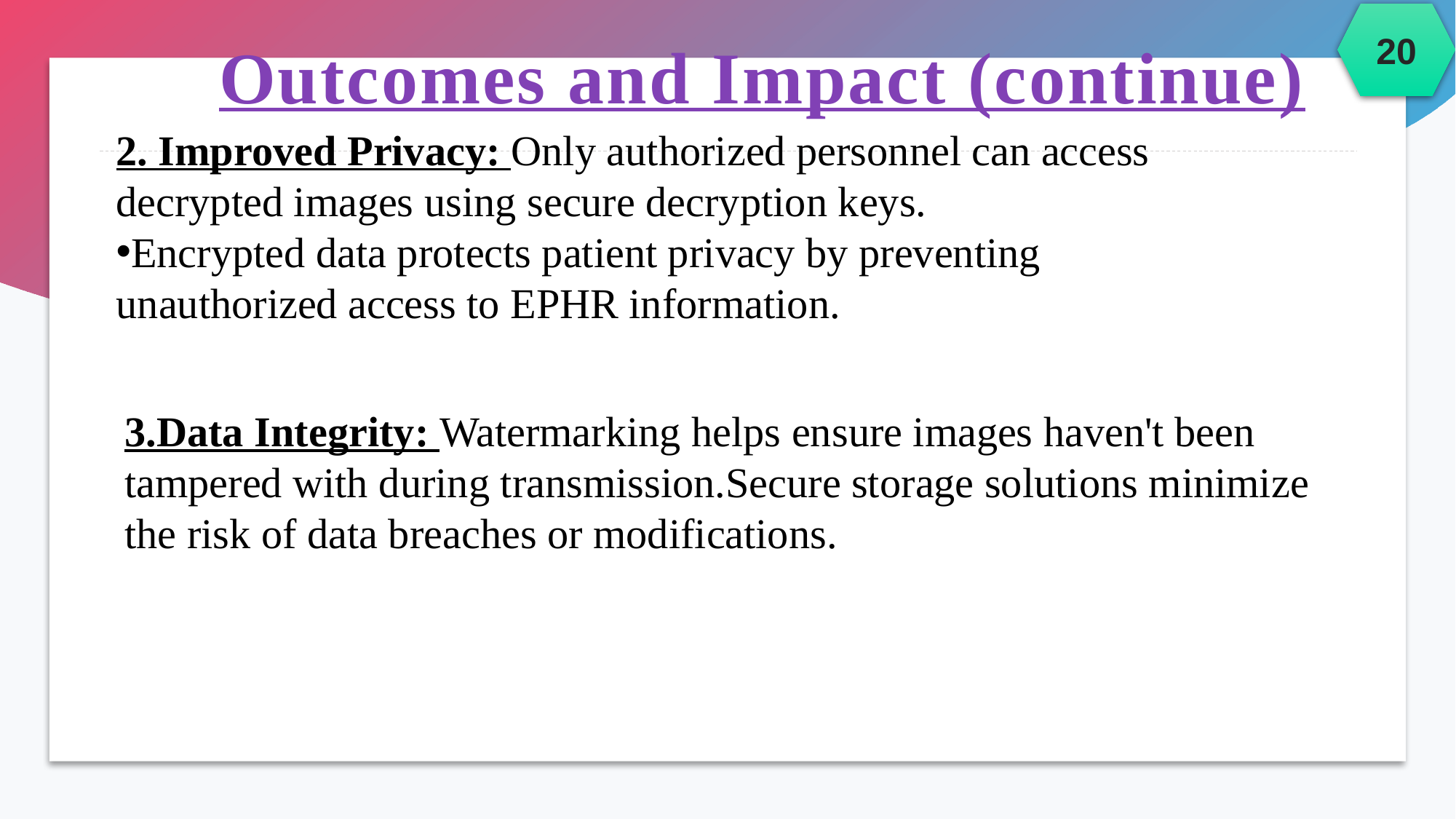

20
Outcomes and Impact (continue)
2. Improved Privacy: Only authorized personnel can access decrypted images using secure decryption keys.
Encrypted data protects patient privacy by preventing unauthorized access to EPHR information.
3.Data Integrity: Watermarking helps ensure images haven't been tampered with during transmission.Secure storage solutions minimize the risk of data breaches or modifications.